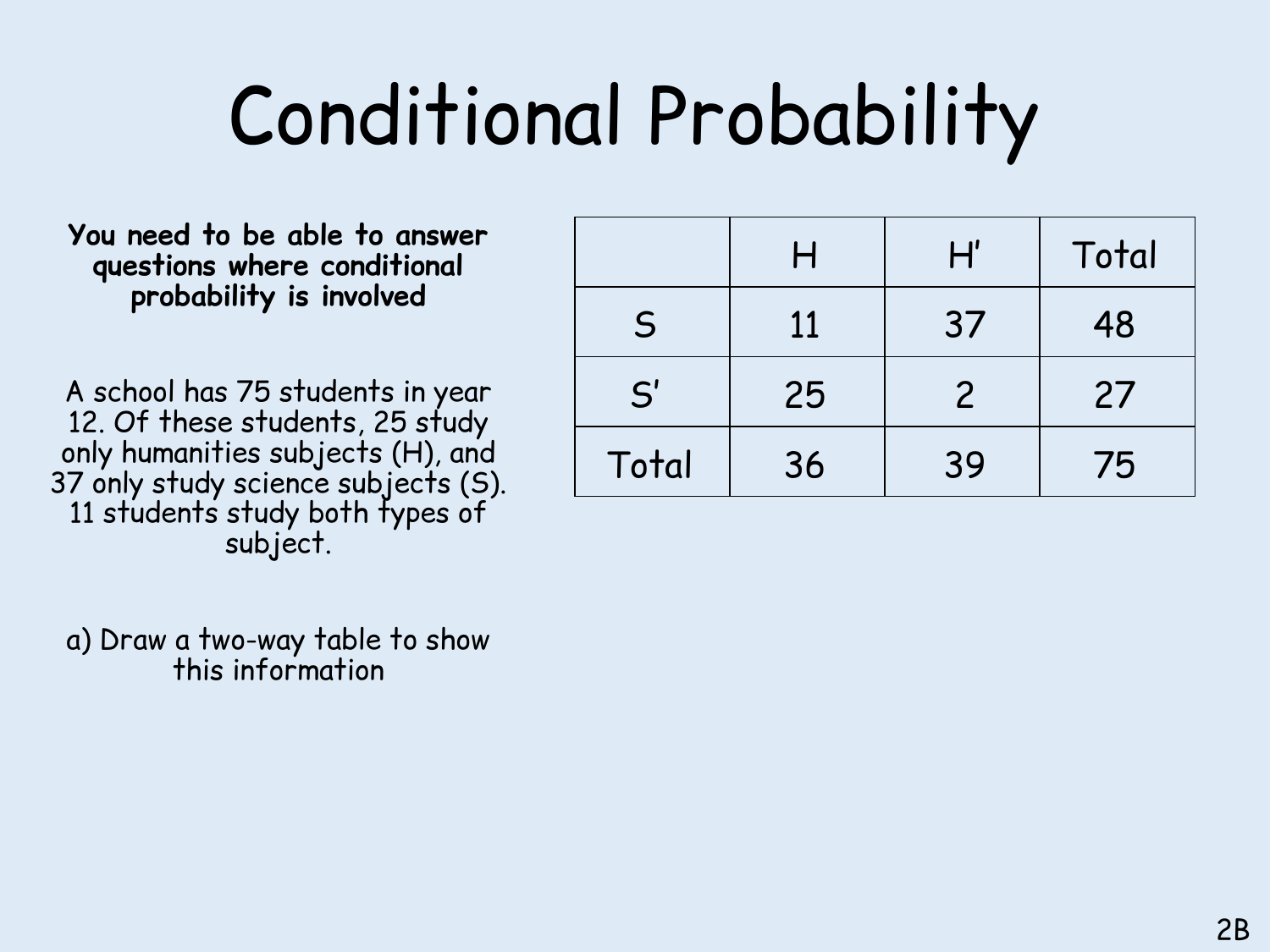

# Conditional Probability
You need to be able to answer questions where conditional probability is involved

A school has 75 students in year 12. Of these students, 25 study only humanities subjects (H), and 37 only study science subjects (S). 11 students study both types of subject.

a) Draw a two-way table to show this information

|  |  |  |  |
| --- | --- | --- | --- |
|  |  |  |  |
|  |  |  |  |
|  |  |  |  |
H
H’
Total
S
11
37
48
S’
25
2
27
Total
36
39
75
2B